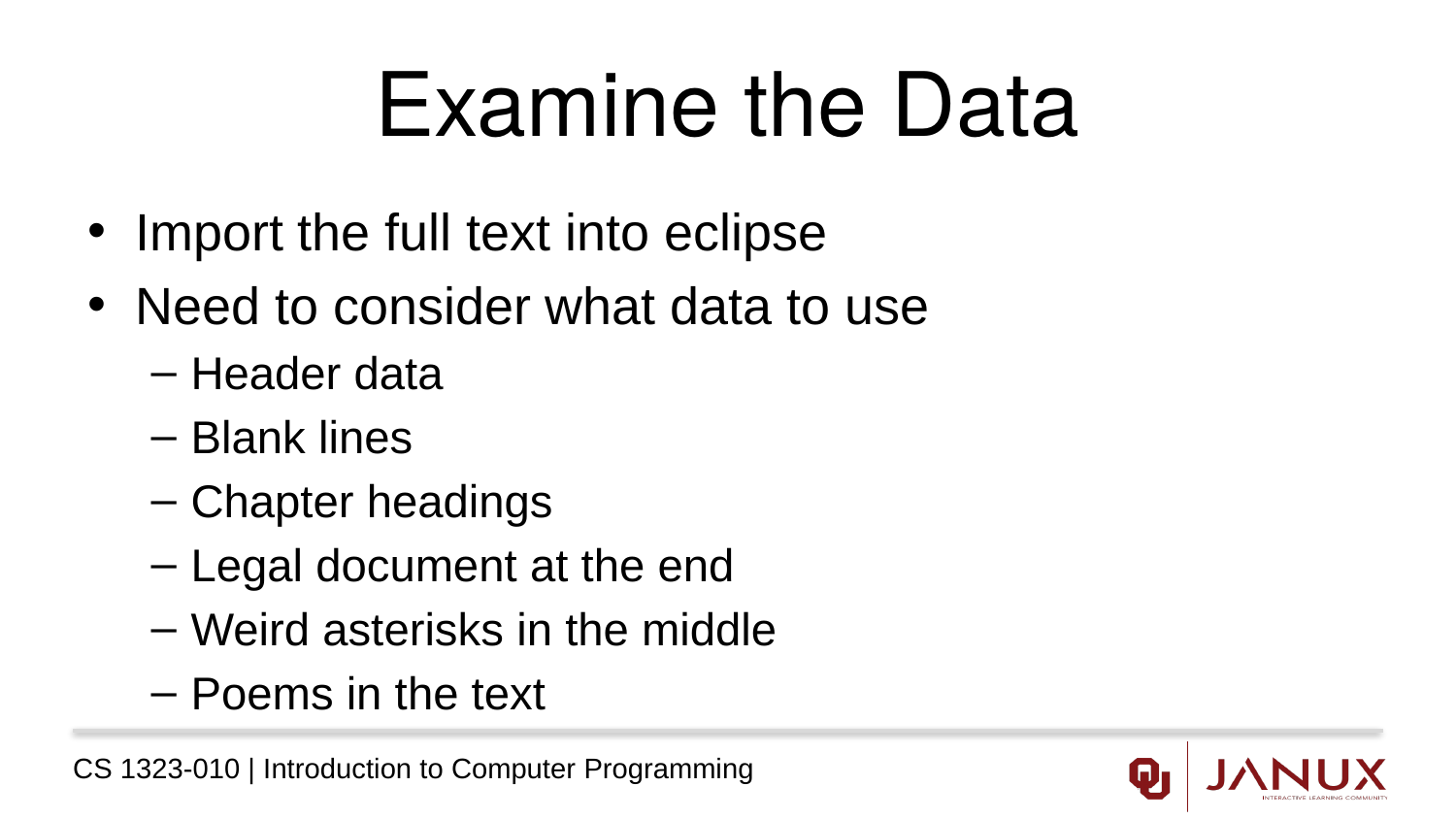

# Examine the Data
Import the full text into eclipse
Need to consider what data to use
Header data
Blank lines
Chapter headings
Legal document at the end
Weird asterisks in the middle
Poems in the text